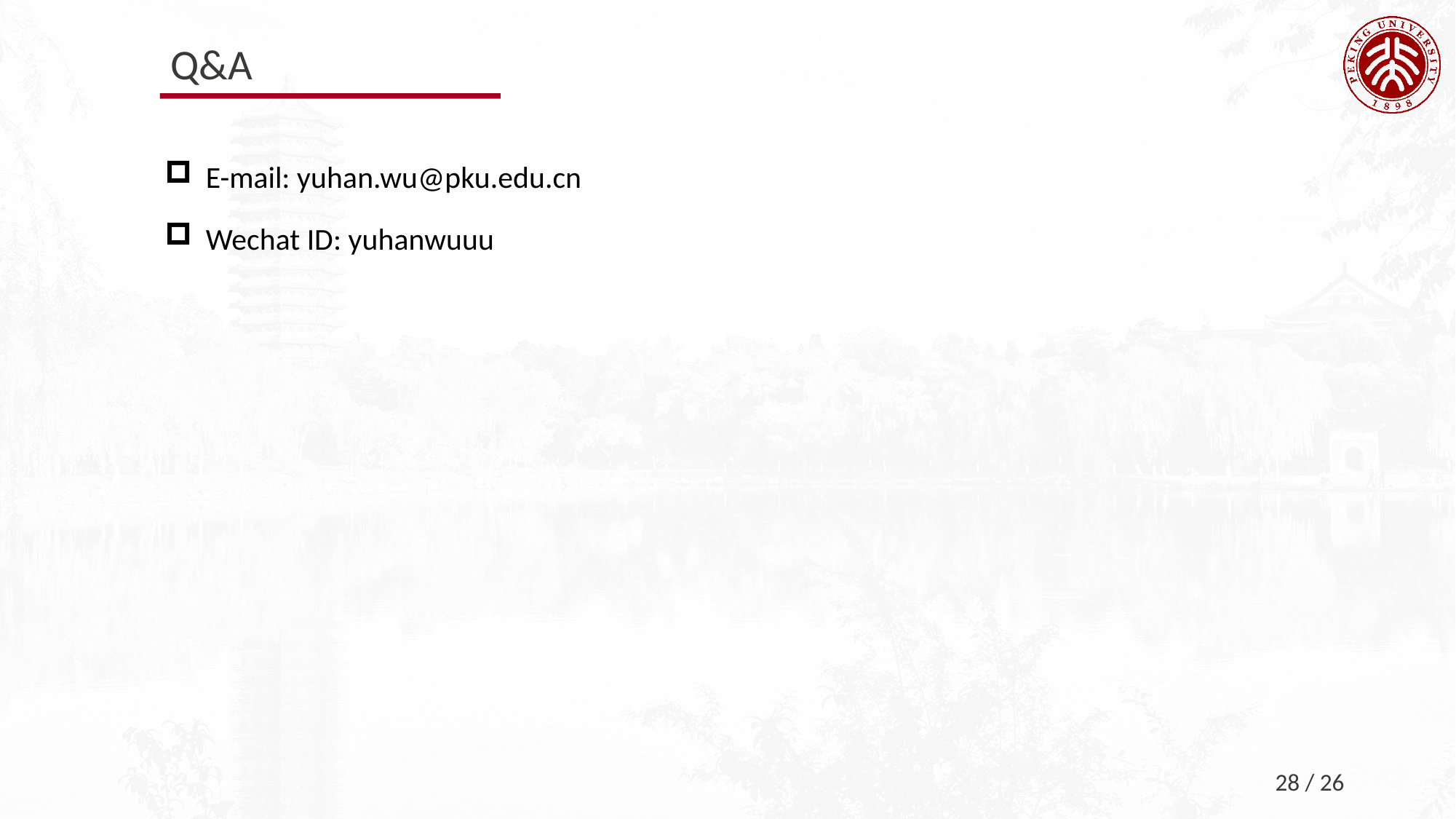

Q&A

E-mail: yuhan.wu@pku.edu.cn
Wechat ID: yuhanwuuu

28 / 26